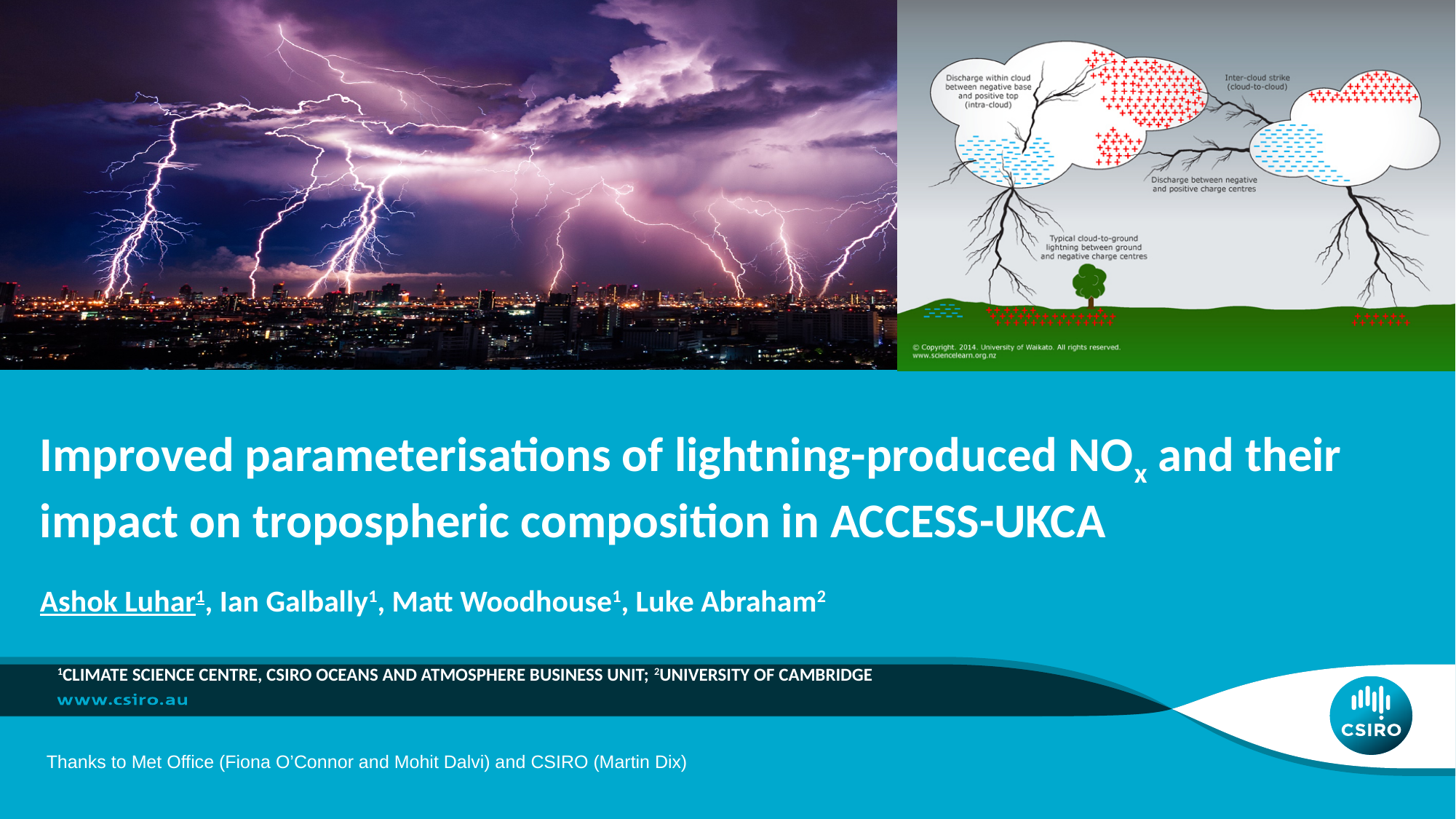

# Improved parameterisations of lightning-produced NOx and their impact on tropospheric composition in ACCESS-UKCA
Ashok Luhar1, Ian Galbally1, Matt Woodhouse1, Luke Abraham2
1Climate Science Centre, CSIRO Oceans and atmosphere Business Unit; 2university of Cambridge
 Thanks to Met Office (Fiona O’Connor and Mohit Dalvi) and CSIRO (Martin Dix)